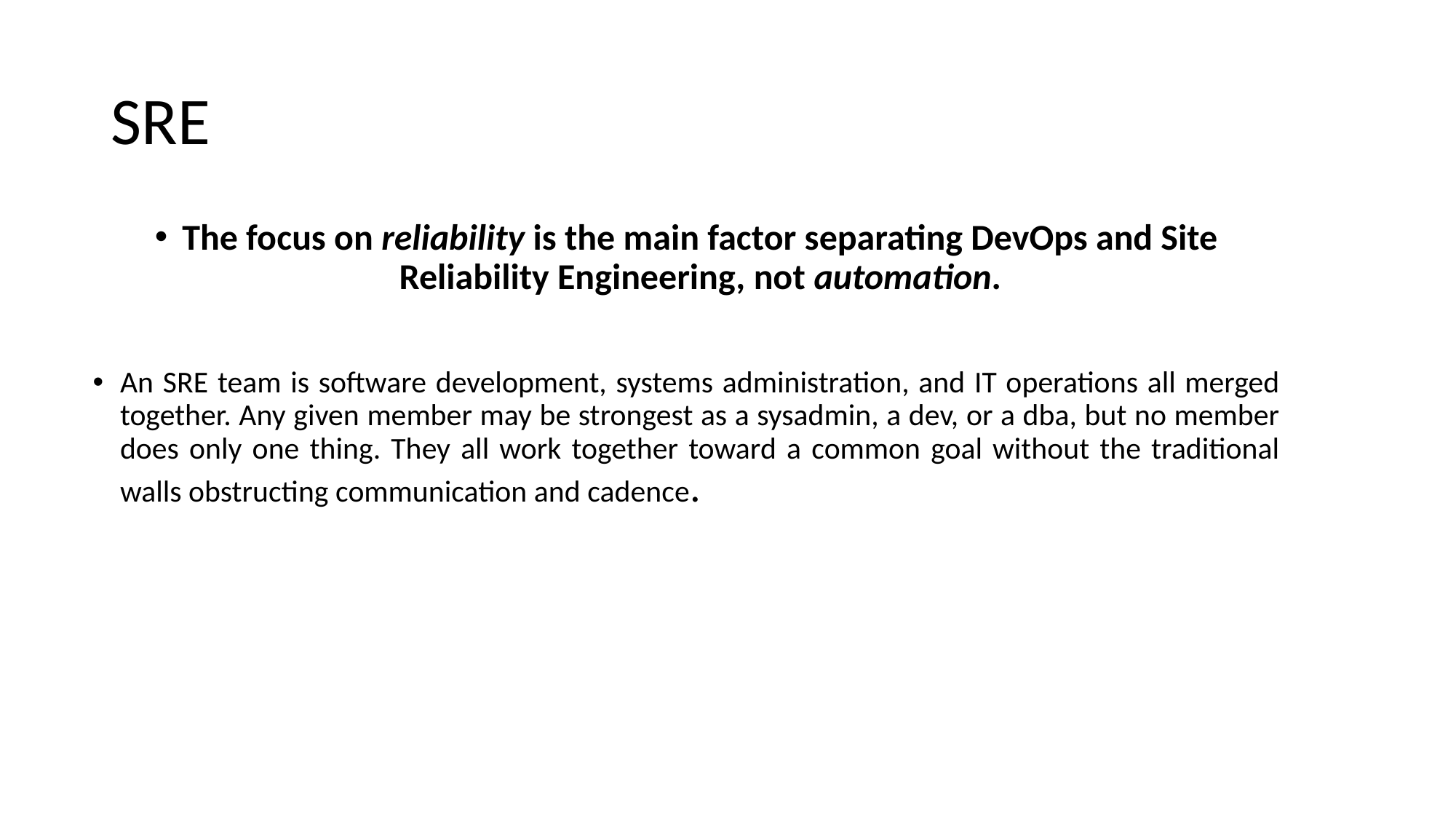

# SRE
The focus on reliability is the main factor separating DevOps and Site Reliability Engineering, not automation.

An SRE team is software development, systems administration, and IT operations all merged together. Any given member may be strongest as a sysadmin, a dev, or a dba, but no member does only one thing. They all work together toward a common goal without the traditional walls obstructing communication and cadence.